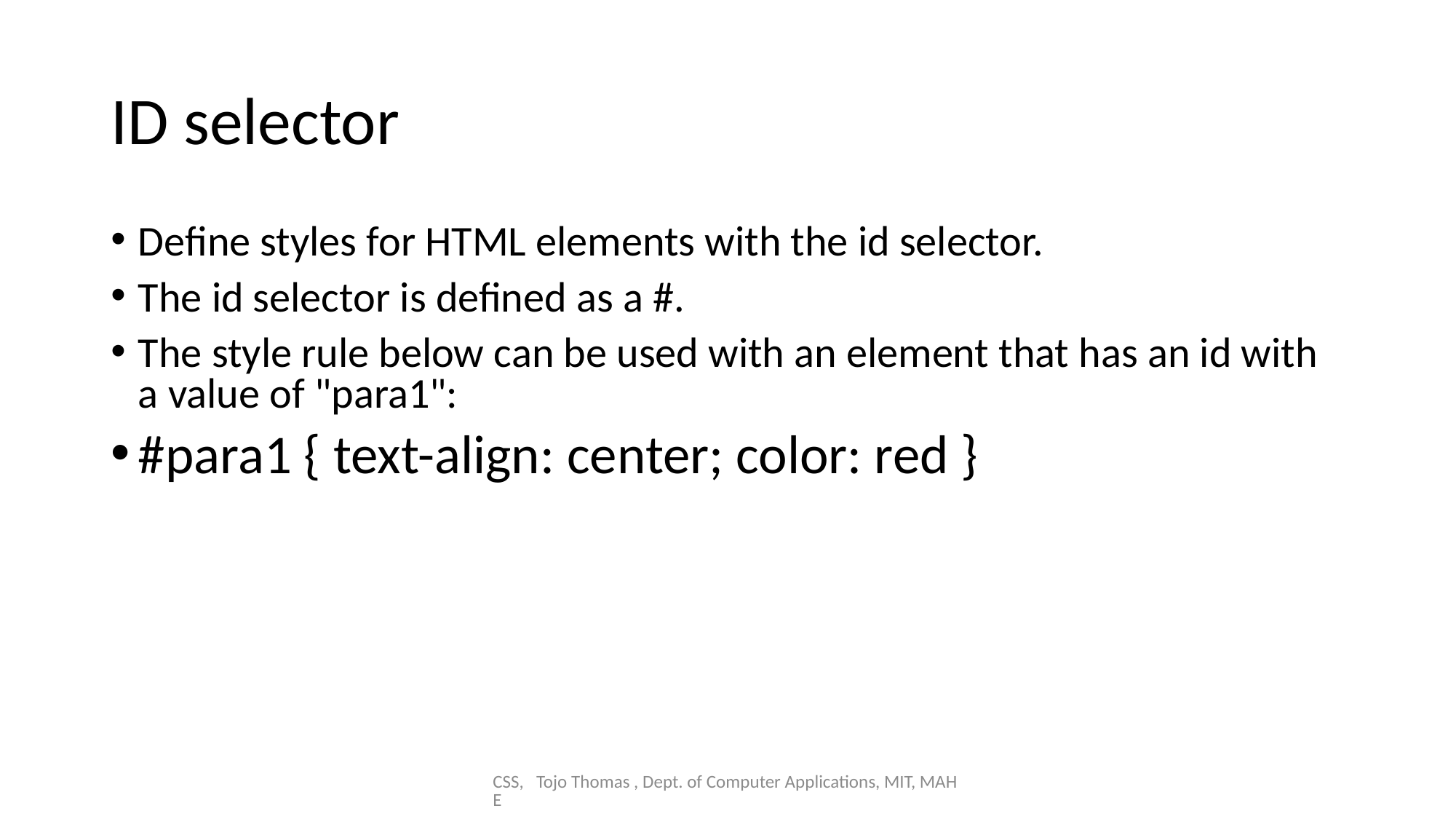

# ID selector
Define styles for HTML elements with the id selector.
The id selector is defined as a #.
The style rule below can be used with an element that has an id with a value of "para1":
#para1 { text-align: center; color: red }
CSS,   Tojo Thomas , Dept. of Computer Applications, MIT, MAHE